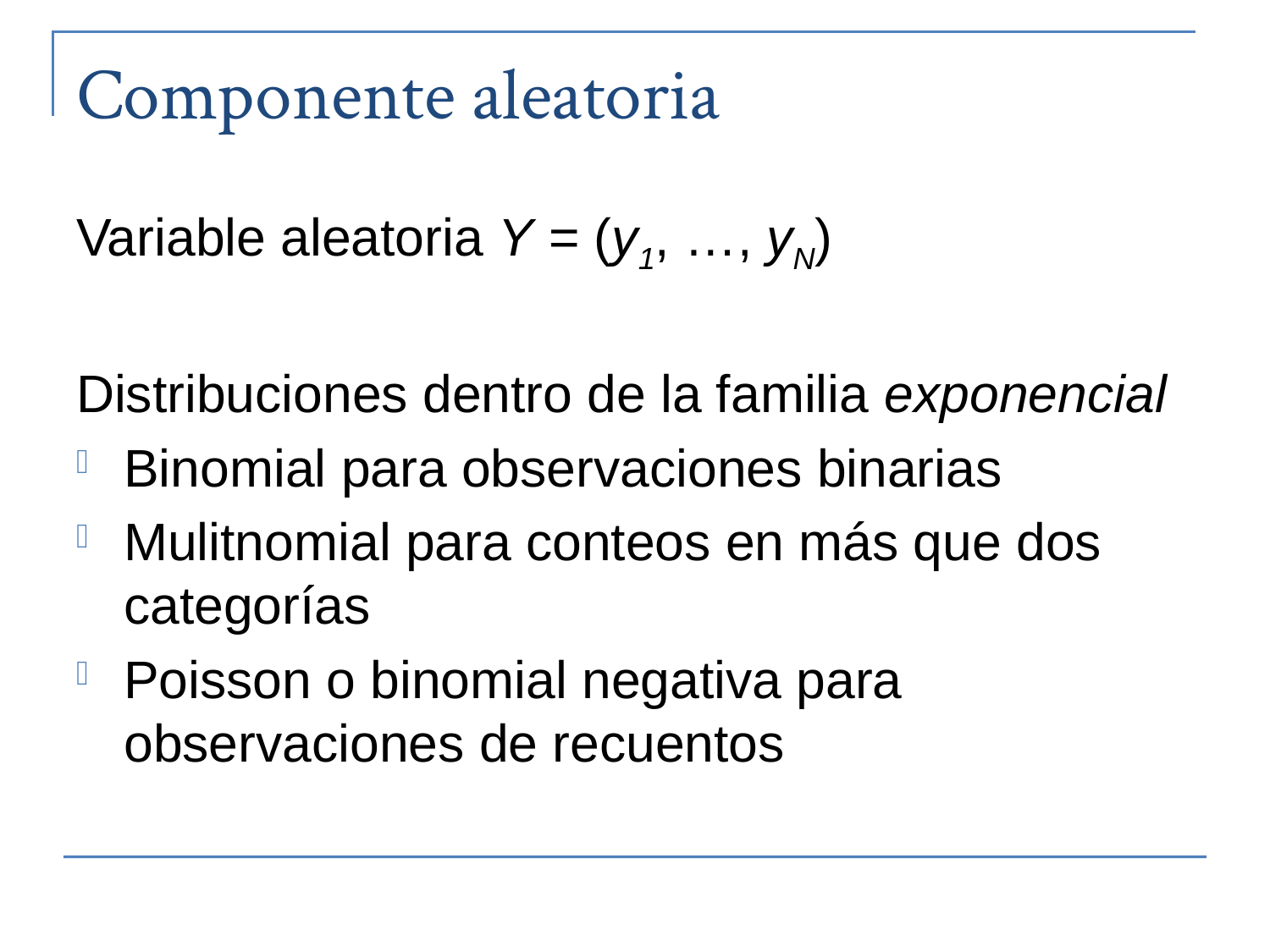

# Componente aleatoria
Variable aleatoria Y = (y1, …, yN)

Distribuciones dentro de la familia exponencial
Binomial para observaciones binarias
Mulitnomial para conteos en más que dos categorías
Poisson o binomial negativa para observaciones de recuentos